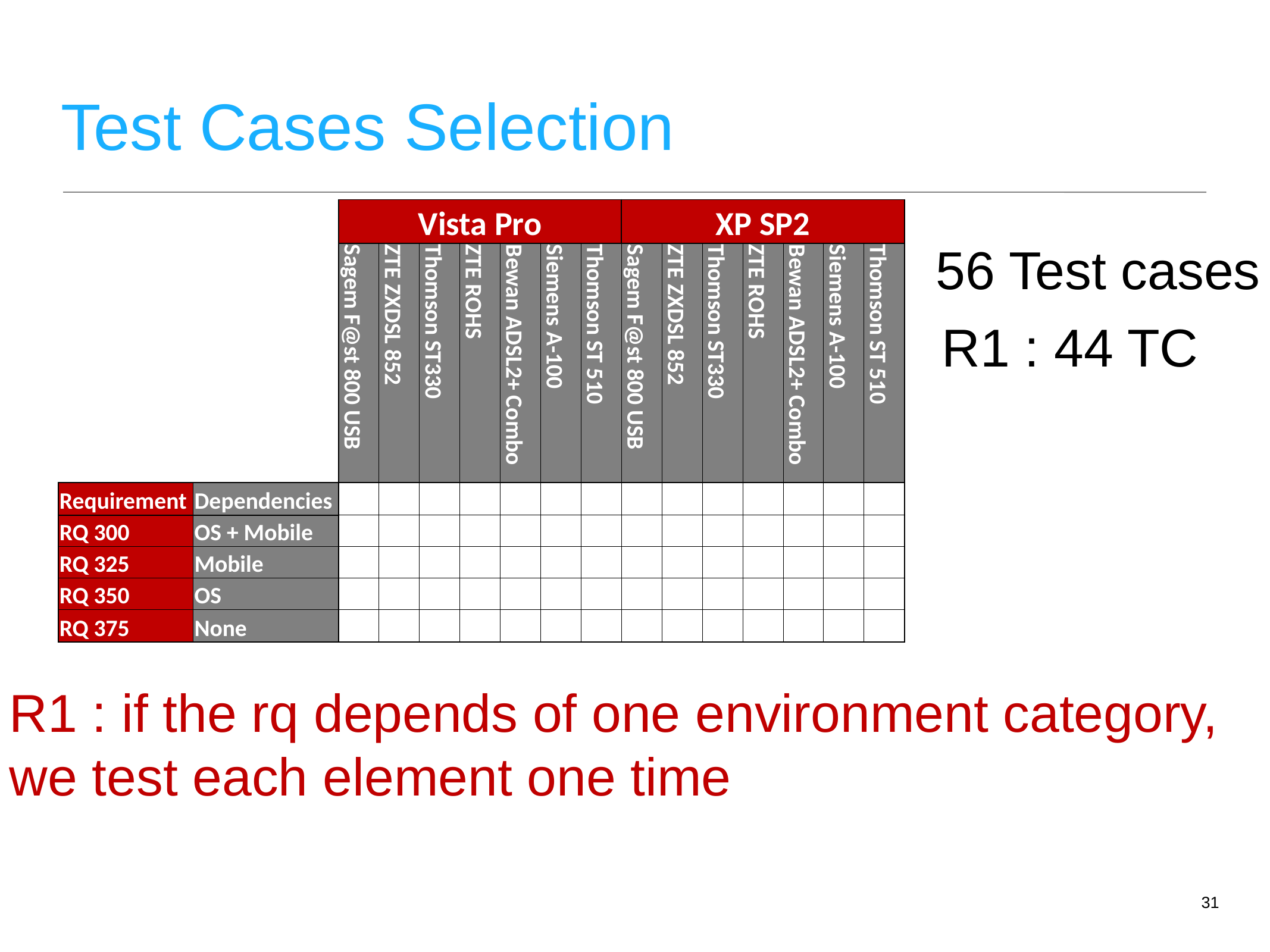

# Test Cases Selection
|  |  | Vista Pro |  |  |  |  |  |  | XP SP2 |  |  |  |  |  |  |
| --- | --- | --- | --- | --- | --- | --- | --- | --- | --- | --- | --- | --- | --- | --- | --- |
|  |  | Sagem F@st 800 USB | ZTE ZXDSL 852 | Thomson ST330 | ZTE ROHS | Bewan ADSL2+ Combo | Siemens A-100 | Thomson ST 510 | Sagem F@st 800 USB | ZTE ZXDSL 852 | Thomson ST330 | ZTE ROHS | Bewan ADSL2+ Combo | Siemens A-100 | Thomson ST 510 |
| Requirement | Dependencies |  |  |  |  |  |  |  |  |  |  |  |  |  |  |
| RQ 300 | OS + Mobile |  |  |  |  |  |  |  |  |  |  |  |  |  |  |
| RQ 325 | Mobile |  |  |  |  |  |  |  |  |  |  |  |  |  |  |
| RQ 350 | OS |  |  |  |  |  |  |  |  |  |  |  |  |  |  |
| RQ 375 | None |  |  |  |  |  |  |  |  |  |  |  |  |  |  |

56 Test cases
R1 : 44 TC
R1 : if the rq depends of one environment category, we test each element one time
31